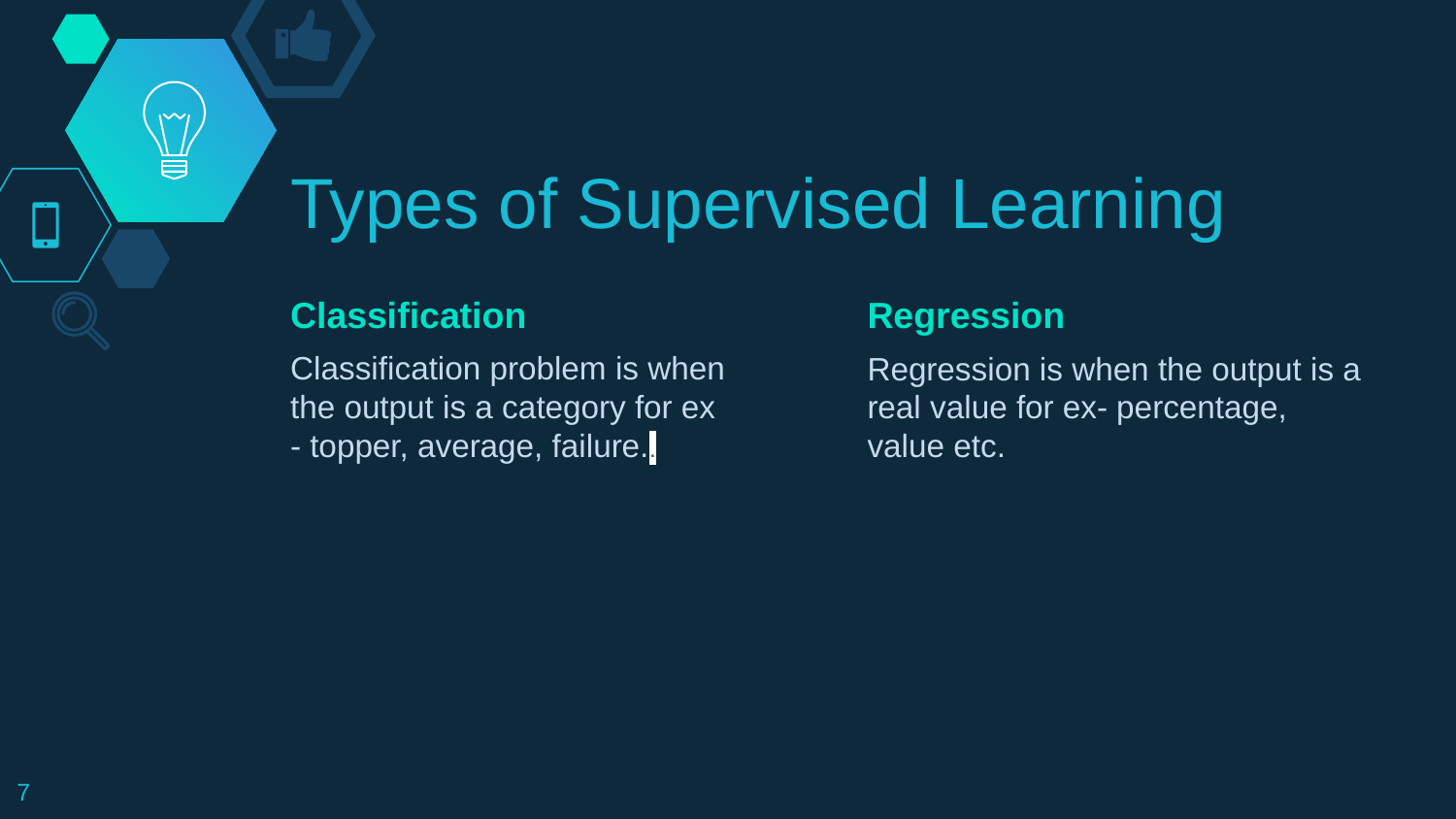

# Types of Supervised Learning
Classification
Classification problem is when the output is a category for ex - topper, average, failure..

Regression
Regression is when the output is a real value for ex- percentage, value etc.

7